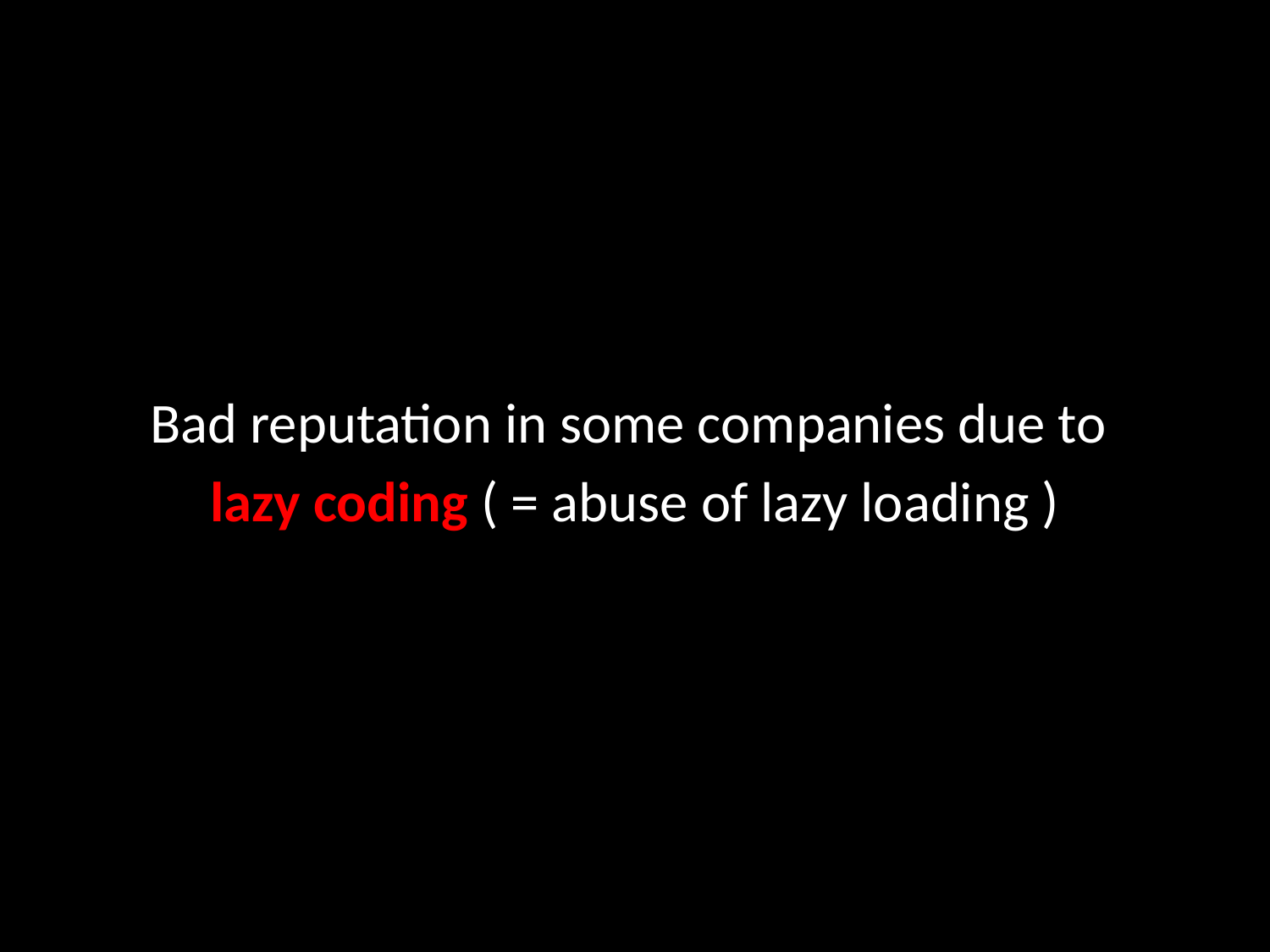

#

Bad reputation in some companies due to
lazy coding ( = abuse of lazy loading )